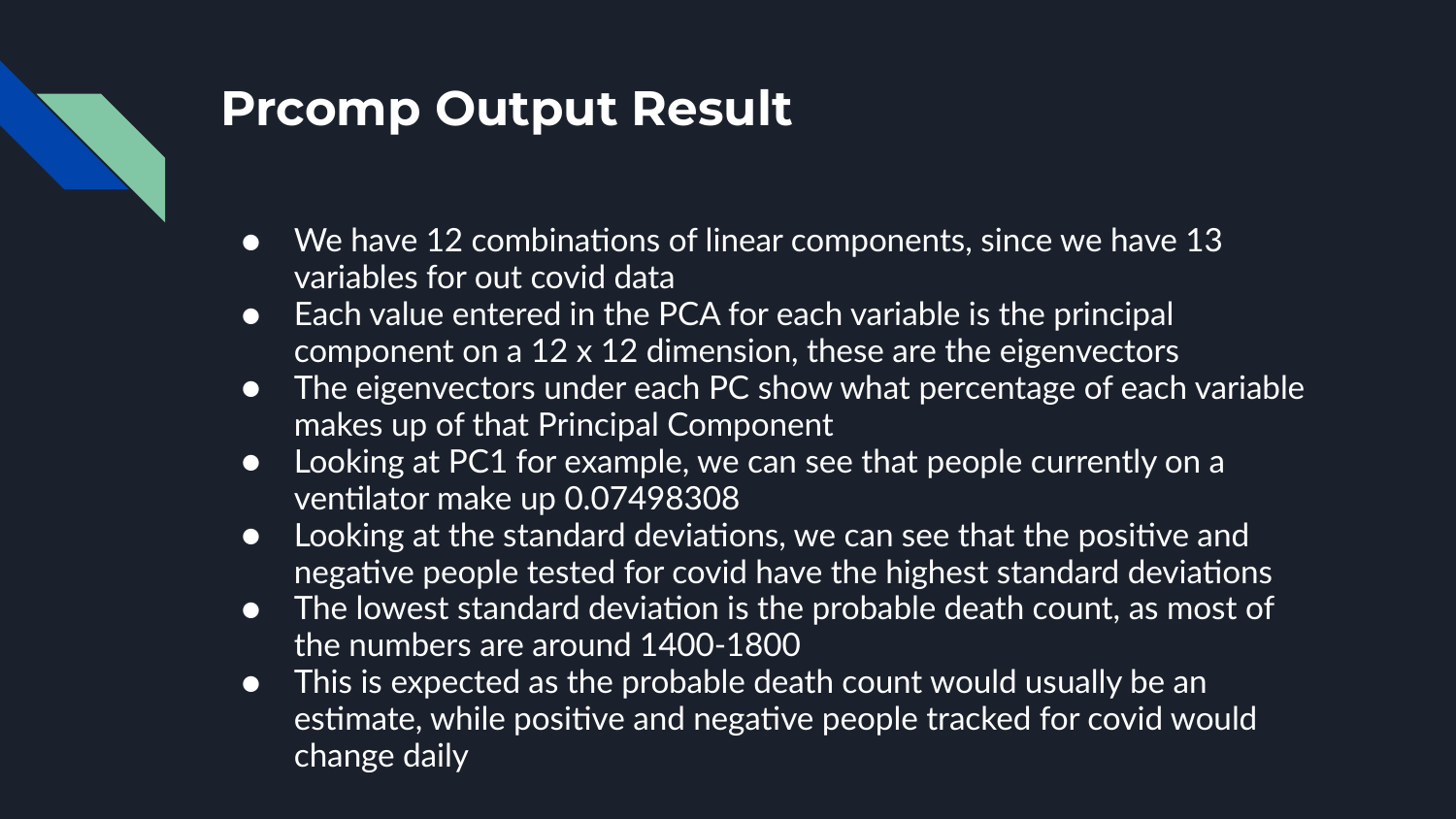

# Prcomp Output Result

We have 12 combinations of linear components, since we have 13 variables for out covid data
Each value entered in the PCA for each variable is the principal component on a 12 x 12 dimension, these are the eigenvectors
The eigenvectors under each PC show what percentage of each variable makes up of that Principal Component
Looking at PC1 for example, we can see that people currently on a ventilator make up 0.07498308
Looking at the standard deviations, we can see that the positive and negative people tested for covid have the highest standard deviations
The lowest standard deviation is the probable death count, as most of the numbers are around 1400-1800
This is expected as the probable death count would usually be an estimate, while positive and negative people tracked for covid would change daily